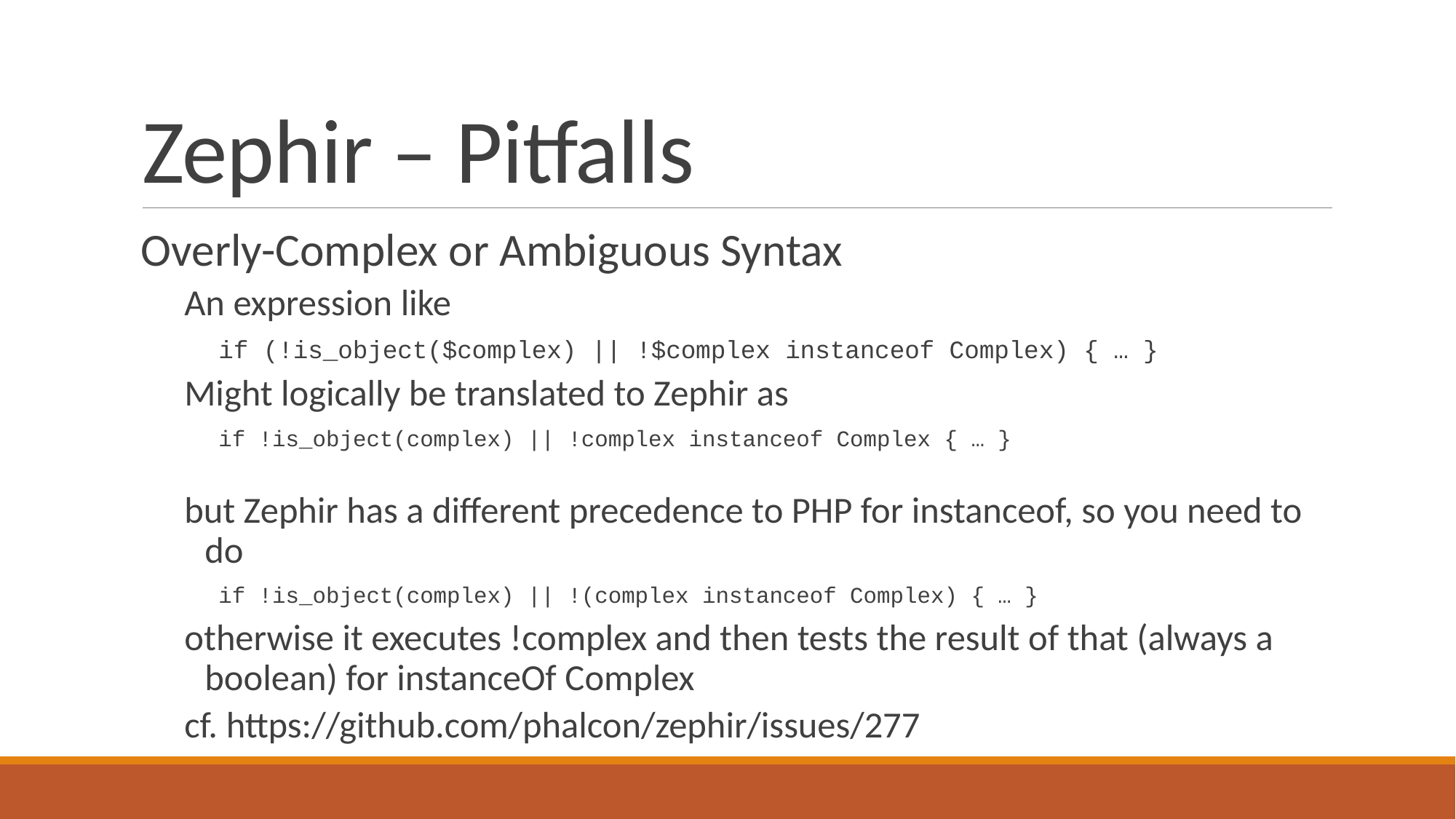

# Zephir – Pitfalls
Overly-Complex or Ambiguous Syntax
An expression like
if (!is_object($complex) || !$complex instanceof Complex) { … }
Might logically be translated to Zephir as
if !is_object(complex) || !complex instanceof Complex { … }

but Zephir has a different precedence to PHP for instanceof, so you need to do
if !is_object(complex) || !(complex instanceof Complex) { … }
otherwise it executes !complex and then tests the result of that (always a boolean) for instanceOf Complex
cf. https://github.com/phalcon/zephir/issues/277